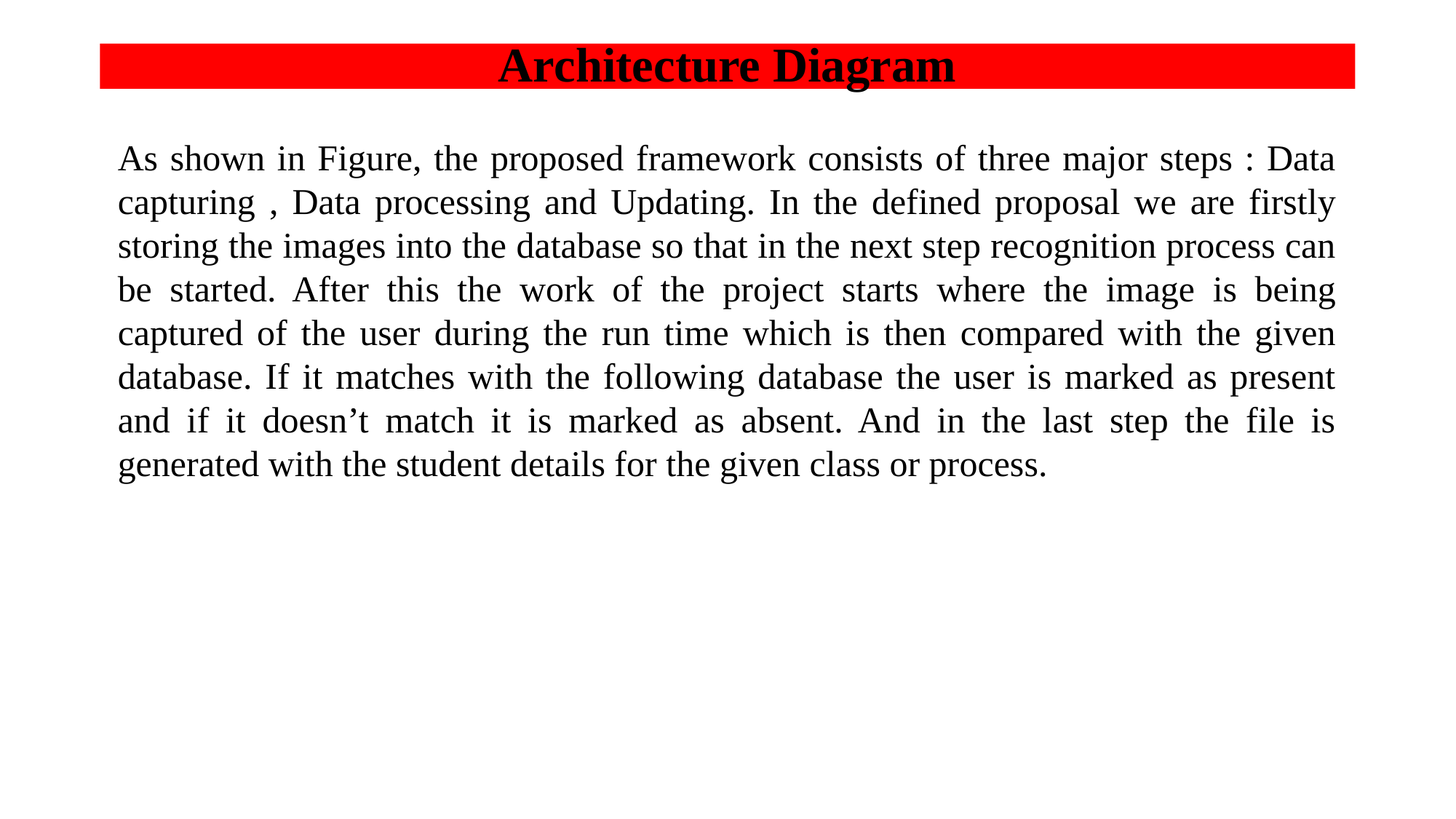

# Architecture Diagram
As shown in Figure, the proposed framework consists of three major steps : Data capturing , Data processing and Updating. In the defined proposal we are firstly storing the images into the database so that in the next step recognition process can be started. After this the work of the project starts where the image is being captured of the user during the run time which is then compared with the given database. If it matches with the following database the user is marked as present and if it doesn’t match it is marked as absent. And in the last step the file is generated with the student details for the given class or process.